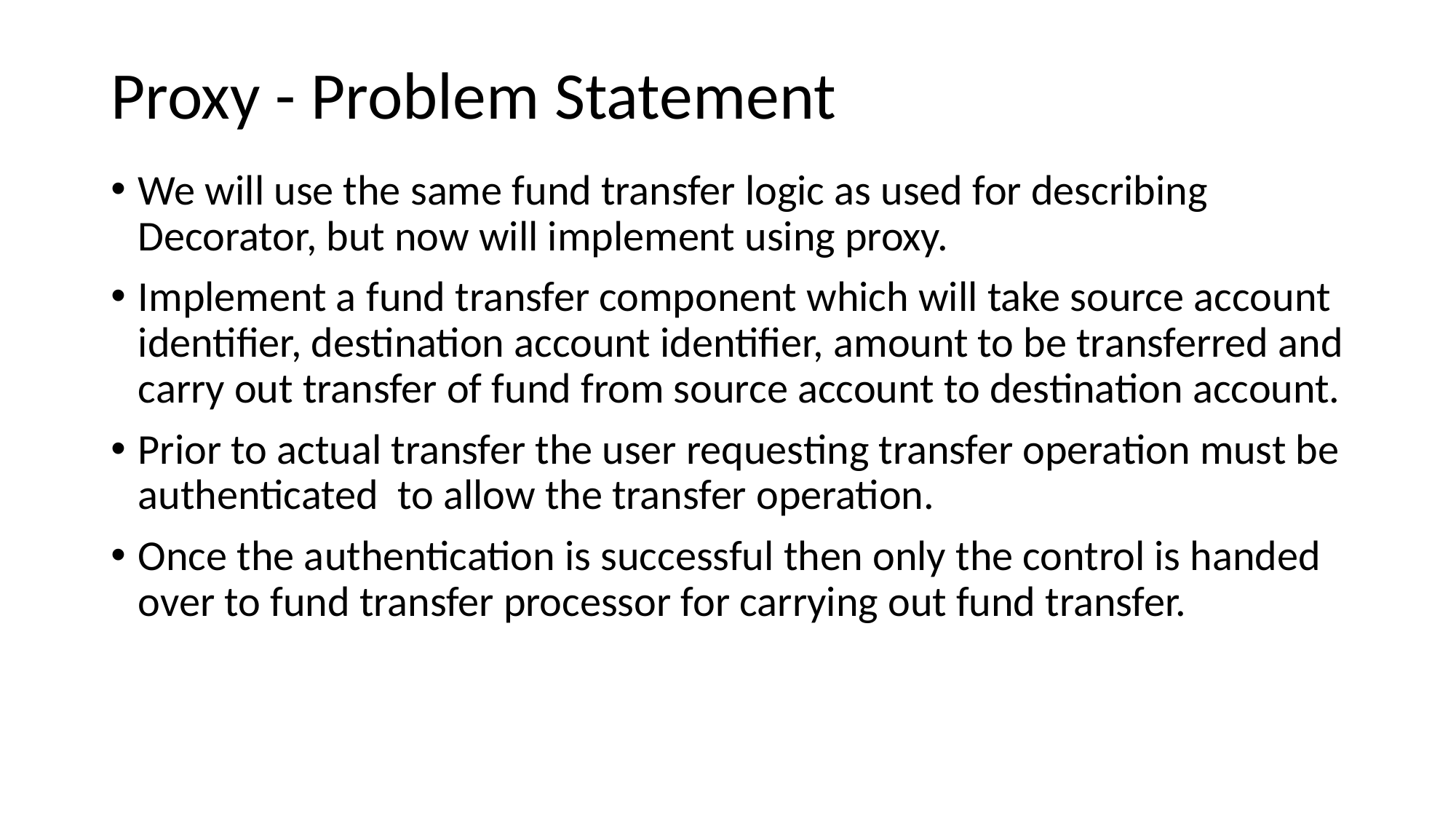

# Proxy - Problem Statement
We will use the same fund transfer logic as used for describing Decorator, but now will implement using proxy.
Implement a fund transfer component which will take source account identifier, destination account identifier, amount to be transferred and carry out transfer of fund from source account to destination account.
Prior to actual transfer the user requesting transfer operation must be authenticated  to allow the transfer operation.
Once the authentication is successful then only the control is handed over to fund transfer processor for carrying out fund transfer.